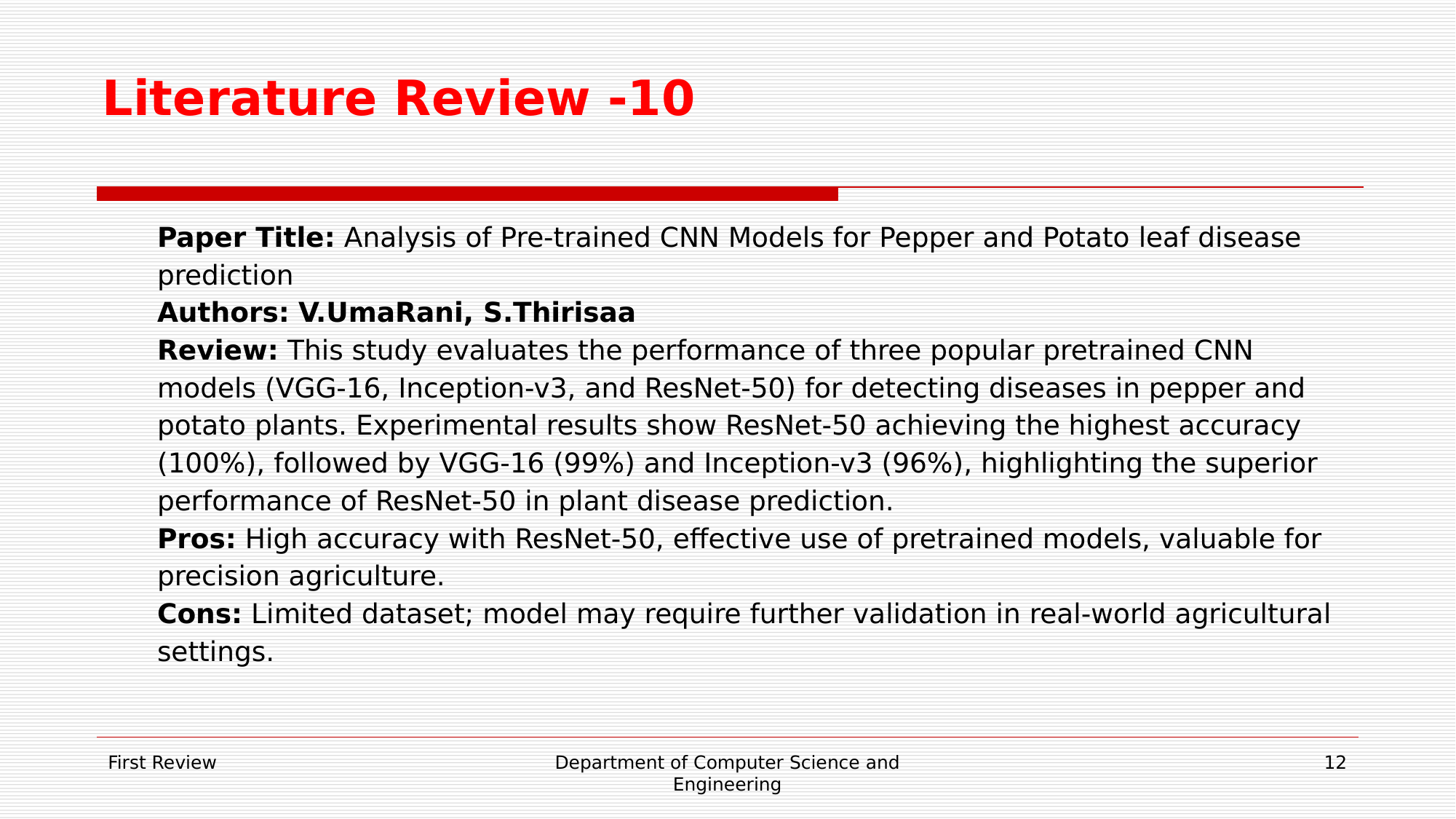

# Literature Review -10

Paper Title: Analysis of Pre-trained CNN Models for Pepper and Potato leaf disease prediction
Authors: V.UmaRani, S.Thirisaa
Review: This study evaluates the performance of three popular pretrained CNN models (VGG-16, Inception-v3, and ResNet-50) for detecting diseases in pepper and potato plants. Experimental results show ResNet-50 achieving the highest accuracy (100%), followed by VGG-16 (99%) and Inception-v3 (96%), highlighting the superior performance of ResNet-50 in plant disease prediction.
Pros: High accuracy with ResNet-50, effective use of pretrained models, valuable for precision agriculture.
Cons: Limited dataset; model may require further validation in real-world agricultural settings.

First Review
Department of Computer Science and Engineering
12